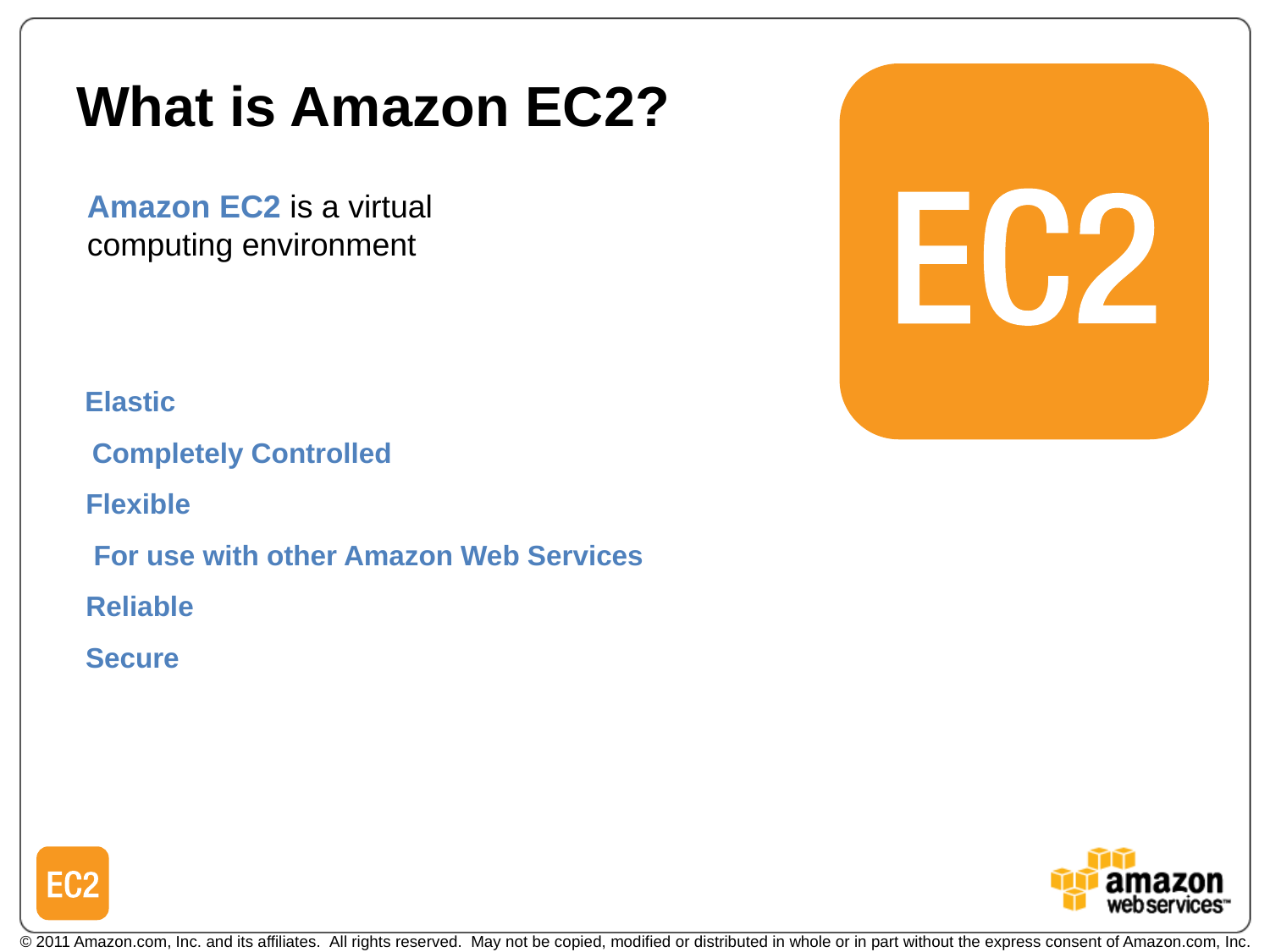

# What is Amazon EC2?
Amazon EC2 is a virtual computing environment
Elastic
Completely Controlled
Flexible
For use with other Amazon Web Services
Reliable
Secure